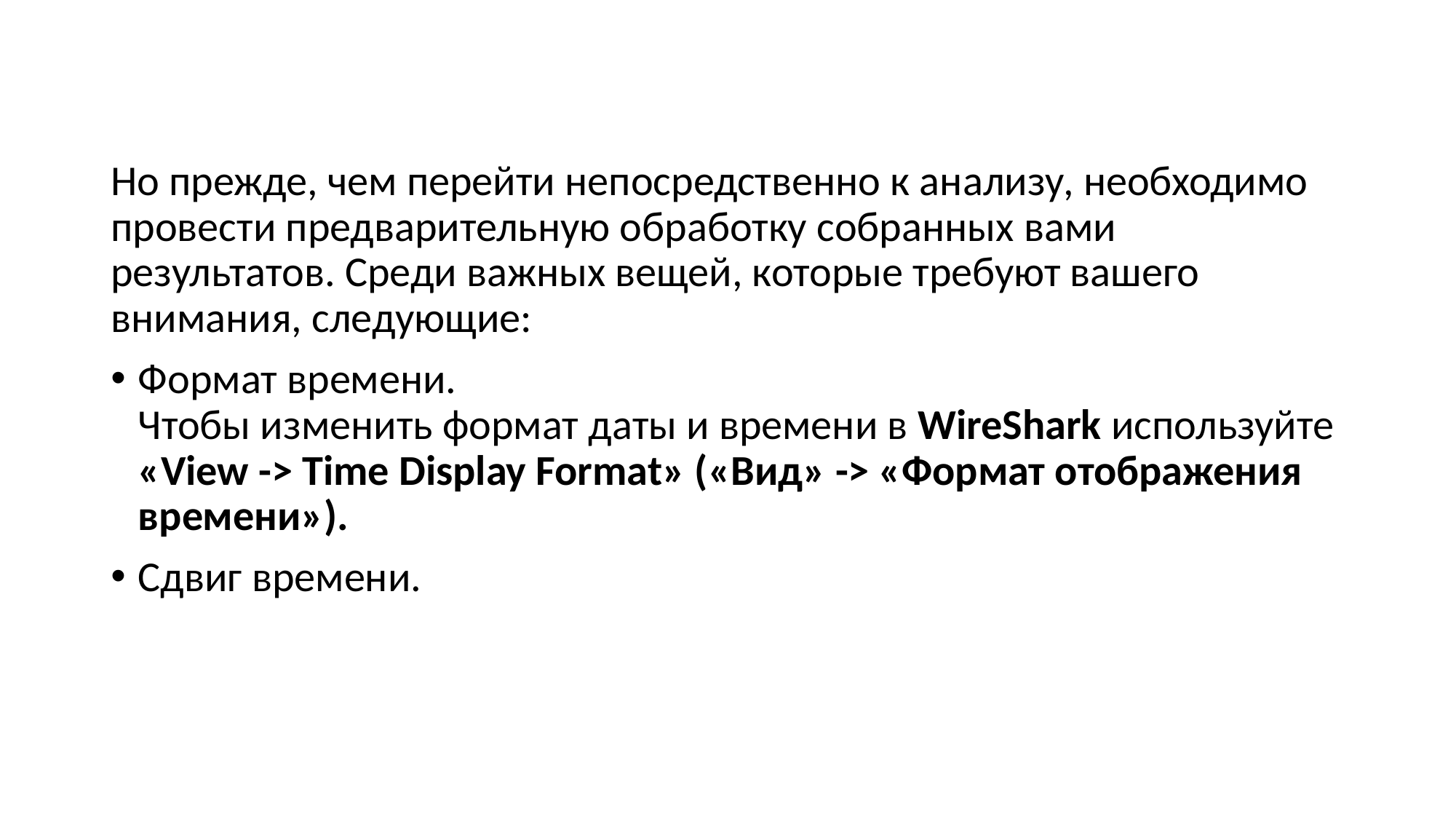

Но прежде, чем перейти непосредственно к анализу, необходимо провести предварительную обработку собранных вами результатов. Среди важных вещей, которые требуют вашего внимания, следующие:
Формат времени.
Чтобы изменить формат даты и времени в WireShark используйте «View -> Time Display Format» («Вид» -> «Формат отображения времени»).
Сдвиг времени.